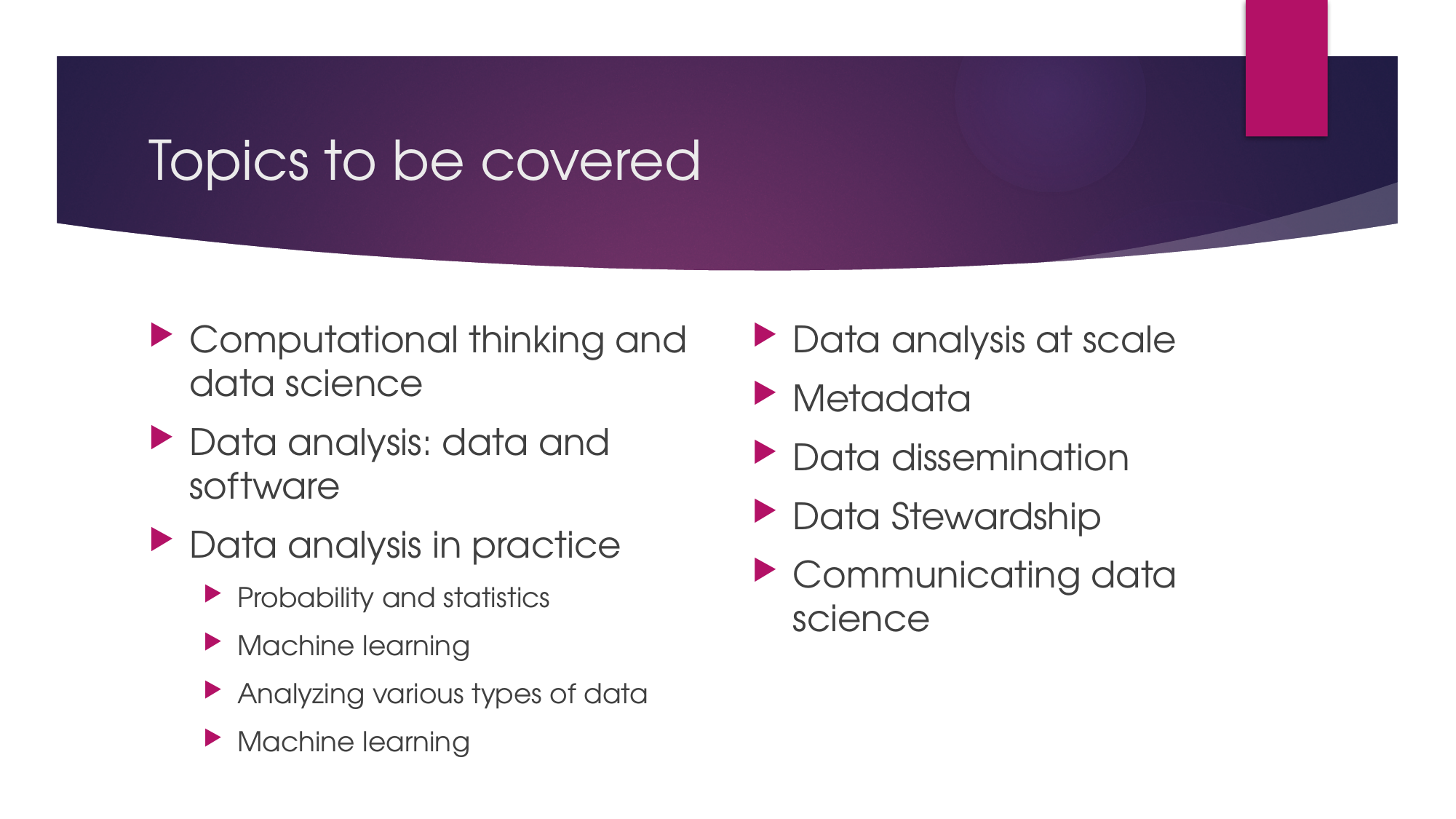

# Topics to be covered
Computational thinking and data science
Data analysis: data and software
Data analysis in practice
Probability and statistics
Machine learning
Analyzing various types of data
Machine learning
Data analysis at scale
Metadata
Data dissemination
Data Stewardship
Communicating data science